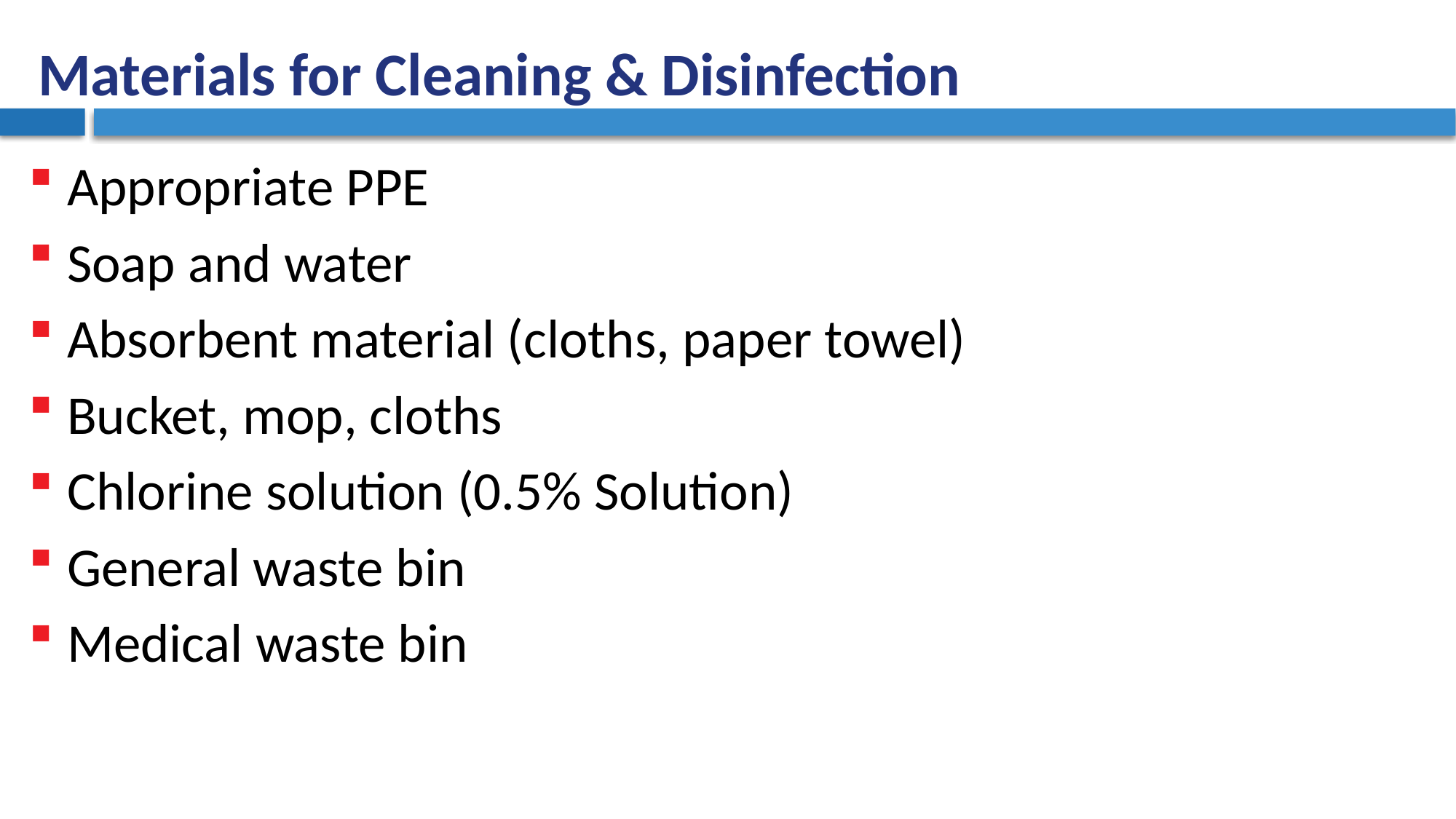

# Materials for Cleaning & Disinfection
Appropriate PPE
Soap and water
Absorbent material (cloths, paper towel)
Bucket, mop, cloths
Chlorine solution (0.5% Solution)
General waste bin
Medical waste bin